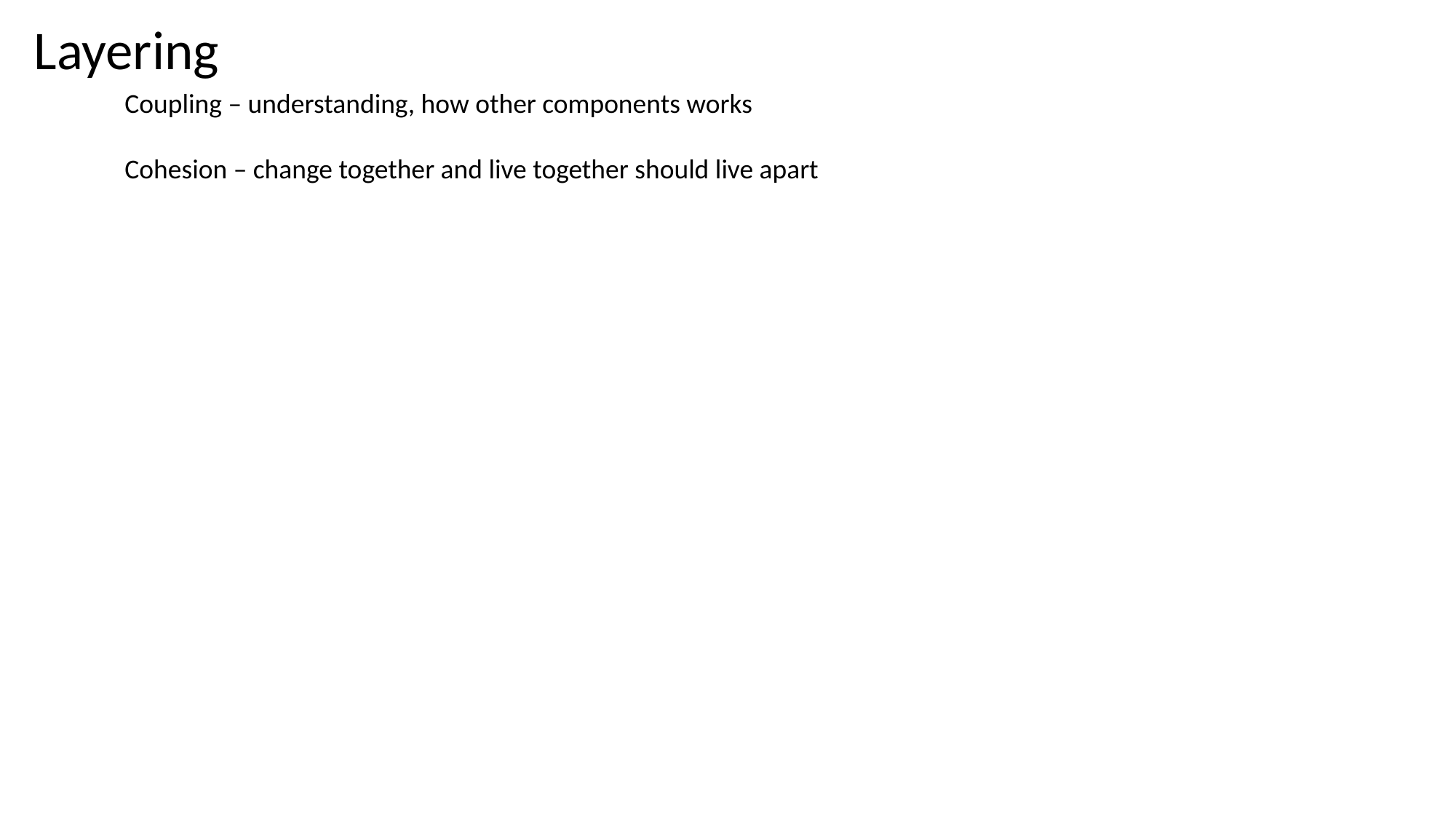

Layering
Coupling – understanding, how other components works

Cohesion – change together and live together should live apart